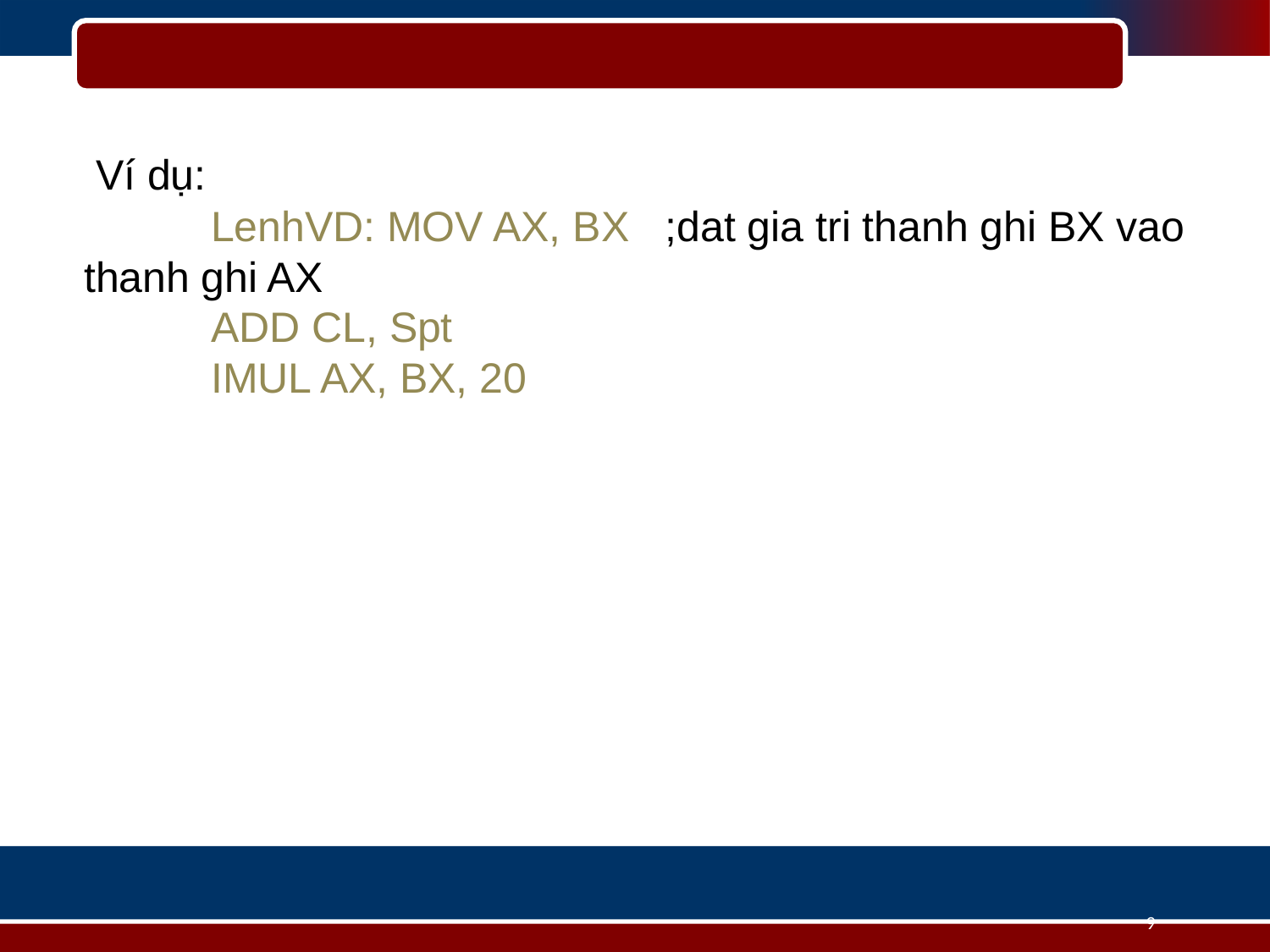

Ví dụ:
	LenhVD: MOV AX, BX   ;dat gia tri thanh ghi BX vao thanh ghi AX
	ADD CL, Spt
	IMUL AX, BX, 20
9